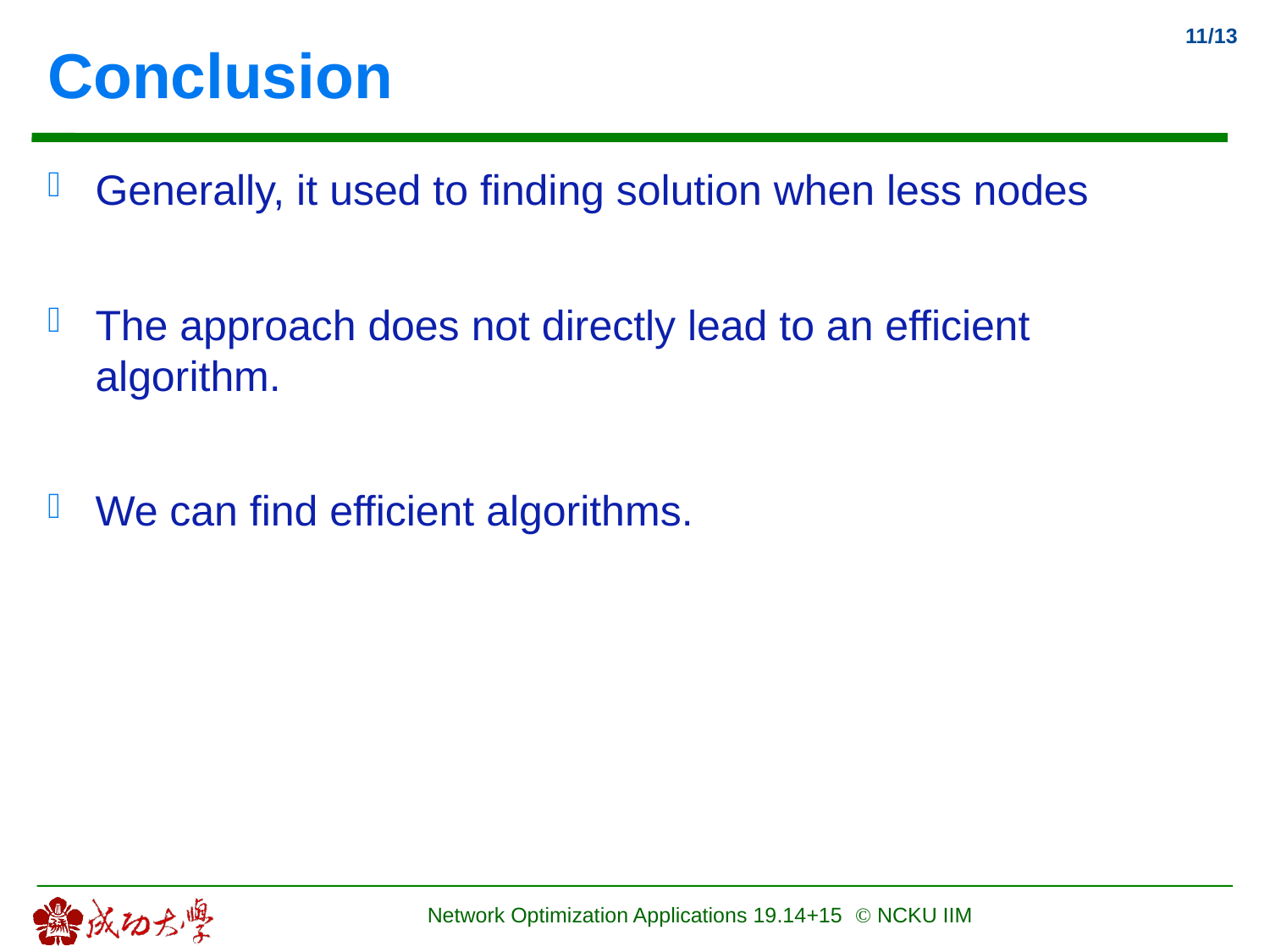

Conclusion
Generally, it used to finding solution when less nodes

The approach does not directly lead to an efficient algorithm.

We can find efficient algorithms.

Network Optimization Applications 19.14+15  © NCKU IIM